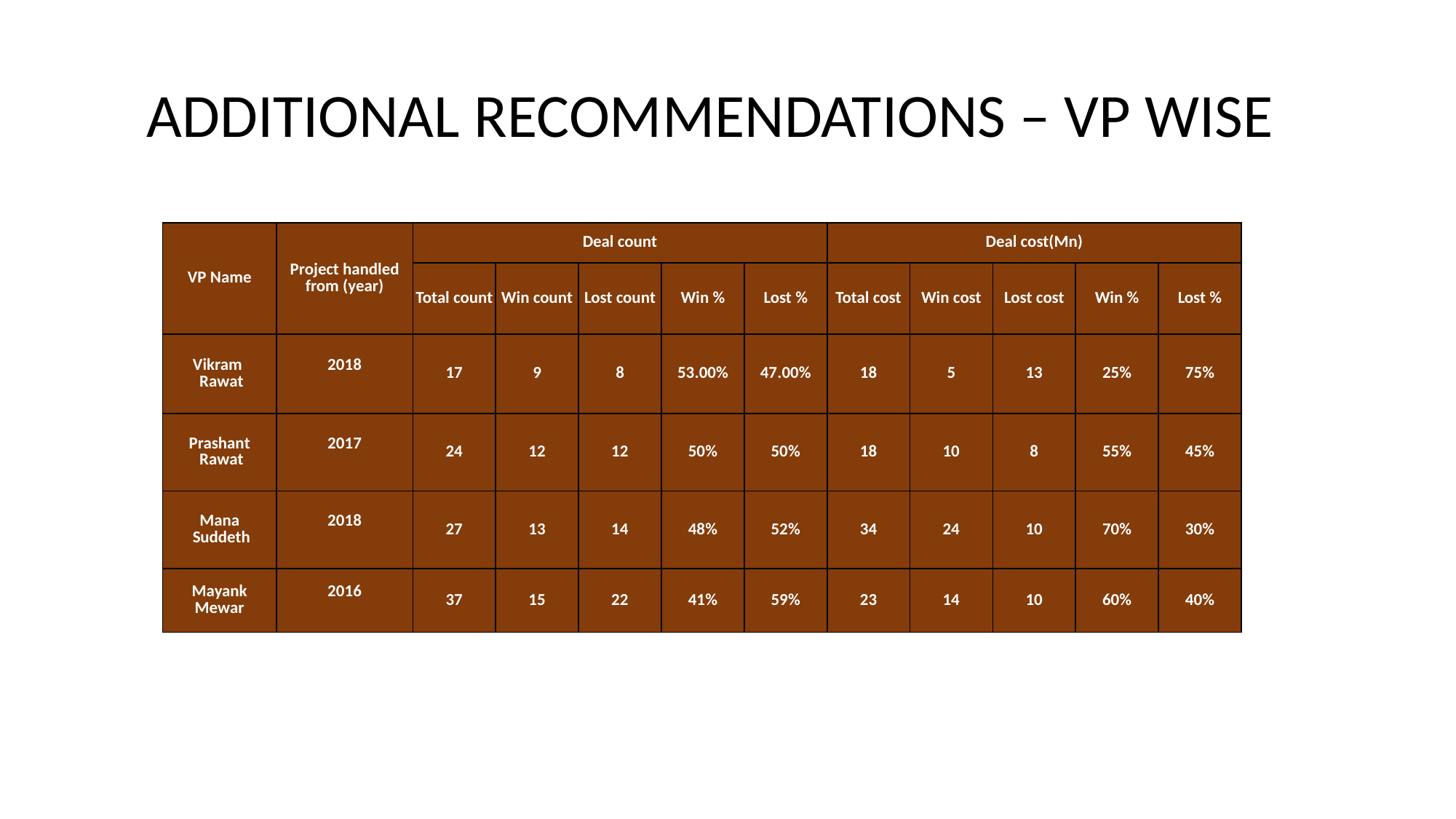

# ADDITIONAL RECOMMENDATIONS – VP WISE
| VP Name | Project handled from (year) | Deal count |  |  |  |  | Deal cost(Mn) |  |  |  |  |
| --- | --- | --- | --- | --- | --- | --- | --- | --- | --- | --- | --- |
|  |  | Total count | Win count | Lost count | Win % | Lost % | Total cost | Win cost | Lost cost | Win % | Lost % |
| Vikram  Rawat | 2018 | 17 | 9 | 8 | 53.00% | 47.00% | 18 | 5 | 13 | 25% | 75% |
| Prashant  Rawat | 2017 | 24 | 12 | 12 | 50% | 50% | 18 | 10 | 8 | 55% | 45% |
| Mana  Suddeth | 2018 | 27 | 13 | 14 | 48% | 52% | 34 | 24 | 10 | 70% | 30% |
| Mayank Mewar | 2016 | 37 | 15 | 22 | 41% | 59% | 23 | 14 | 10 | 60% | 40% |